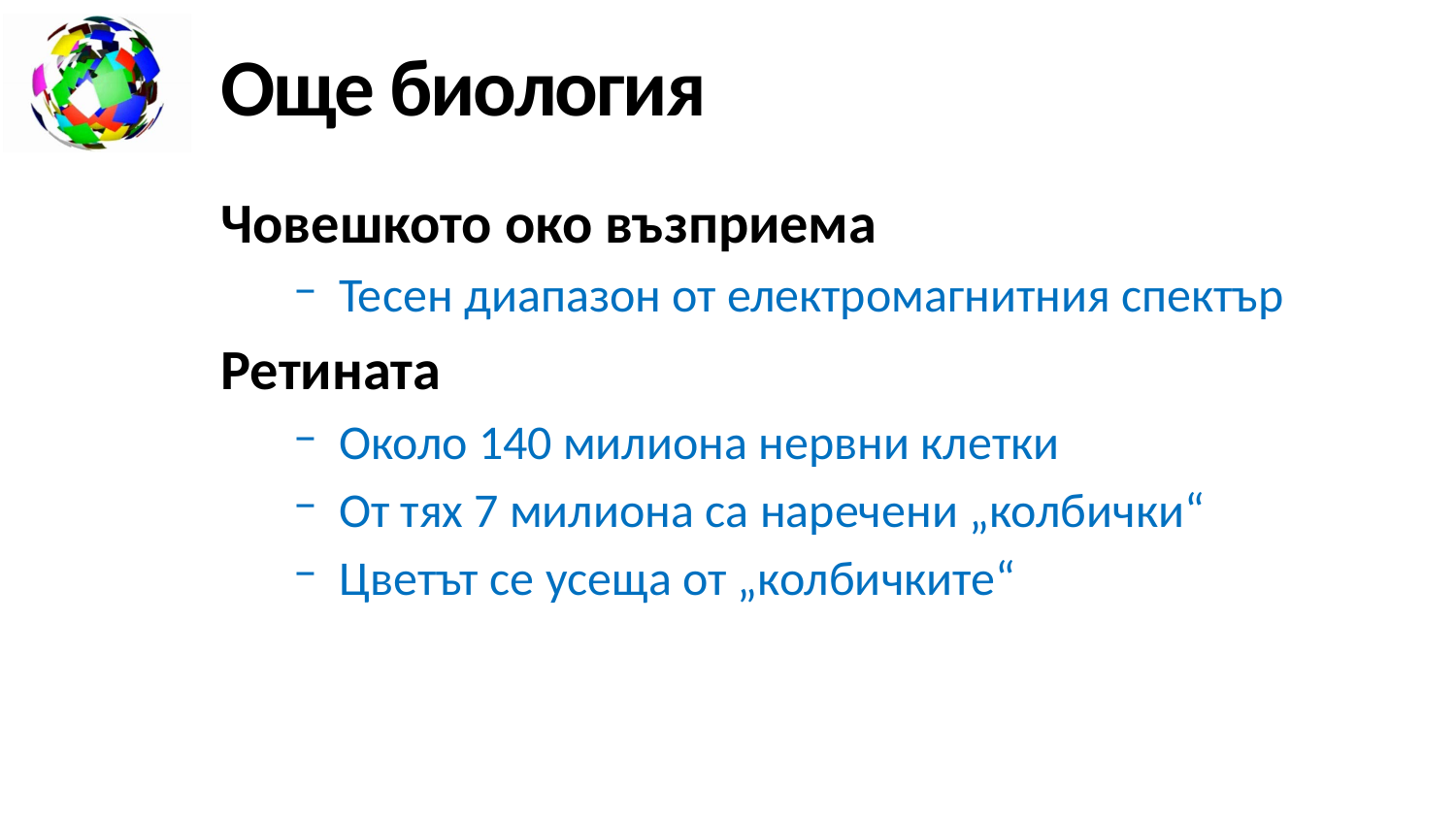

# Още биология
Човешкото око възприема
Тесен диапазон от електромагнитния спектър
Ретината
Около 140 милиона нервни клетки
От тях 7 милиона са наречени „колбички“
Цветът се усеща от „колбичките“